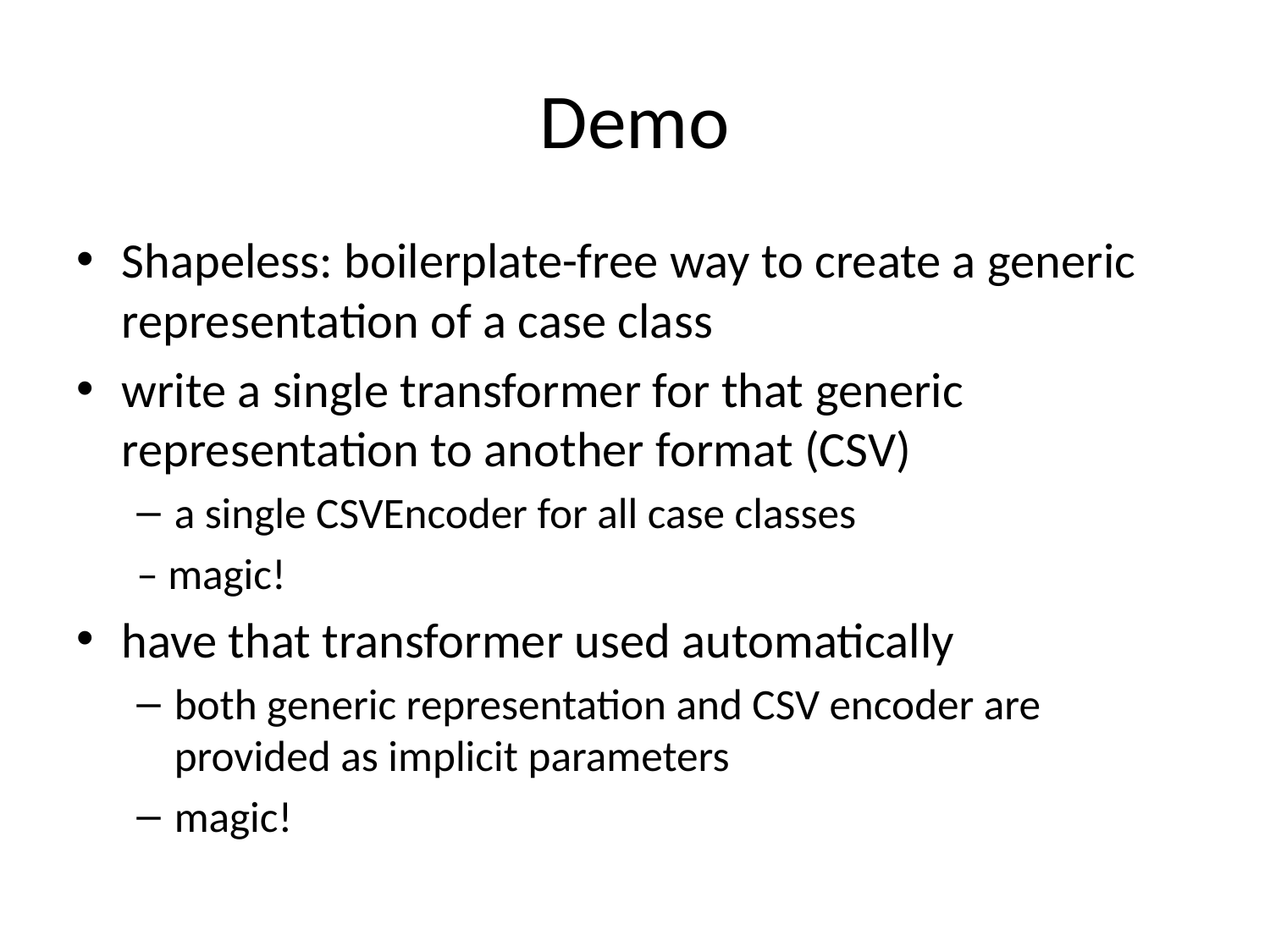

# Demo
Shapeless: boilerplate-free way to create a generic representation of a case class
write a single transformer for that generic representation to another format (CSV)
a single CSVEncoder for all case classes
– magic!
have that transformer used automatically
both generic representation and CSV encoder are provided as implicit parameters
magic!